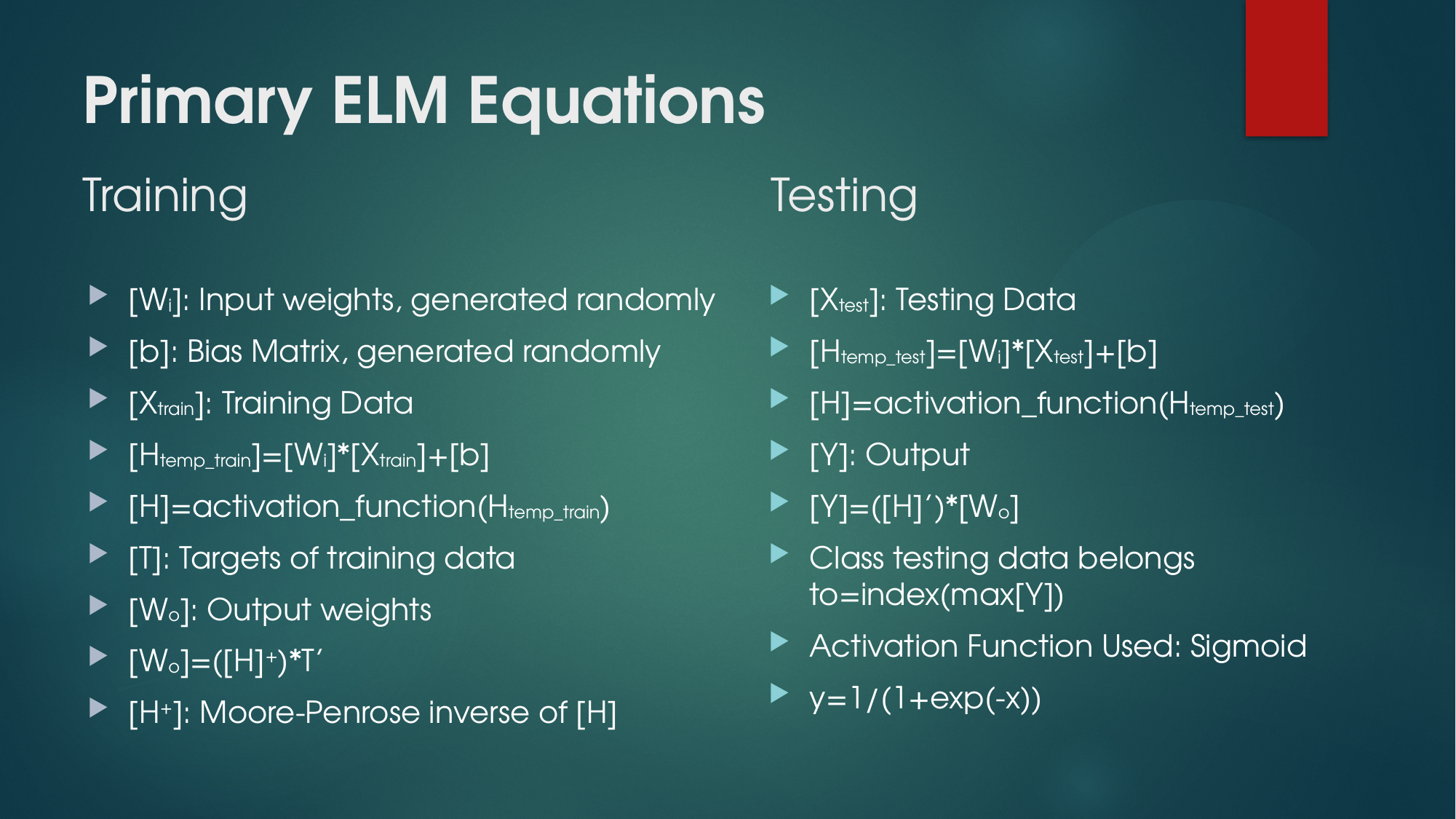

# Primary ELM Equations
Training
Testing
[Wi]: Input weights, generated randomly
[b]: Bias Matrix, generated randomly
[Xtrain]: Training Data
[Htemp_train]=[Wi]*[Xtrain]+[b]
[H]=activation_function(Htemp_train)
[T]: Targets of training data
[Wo]: Output weights
[Wo]=([H]+)*T’
[H+]: Moore-Penrose inverse of [H]
[Xtest]: Testing Data
[Htemp_test]=[Wi]*[Xtest]+[b]
[H]=activation_function(Htemp_test)
[Y]: Output
[Y]=([H]’)*[Wo]
Class testing data belongs to=index(max[Y])
Activation Function Used: Sigmoid
y=1/(1+exp(-x))